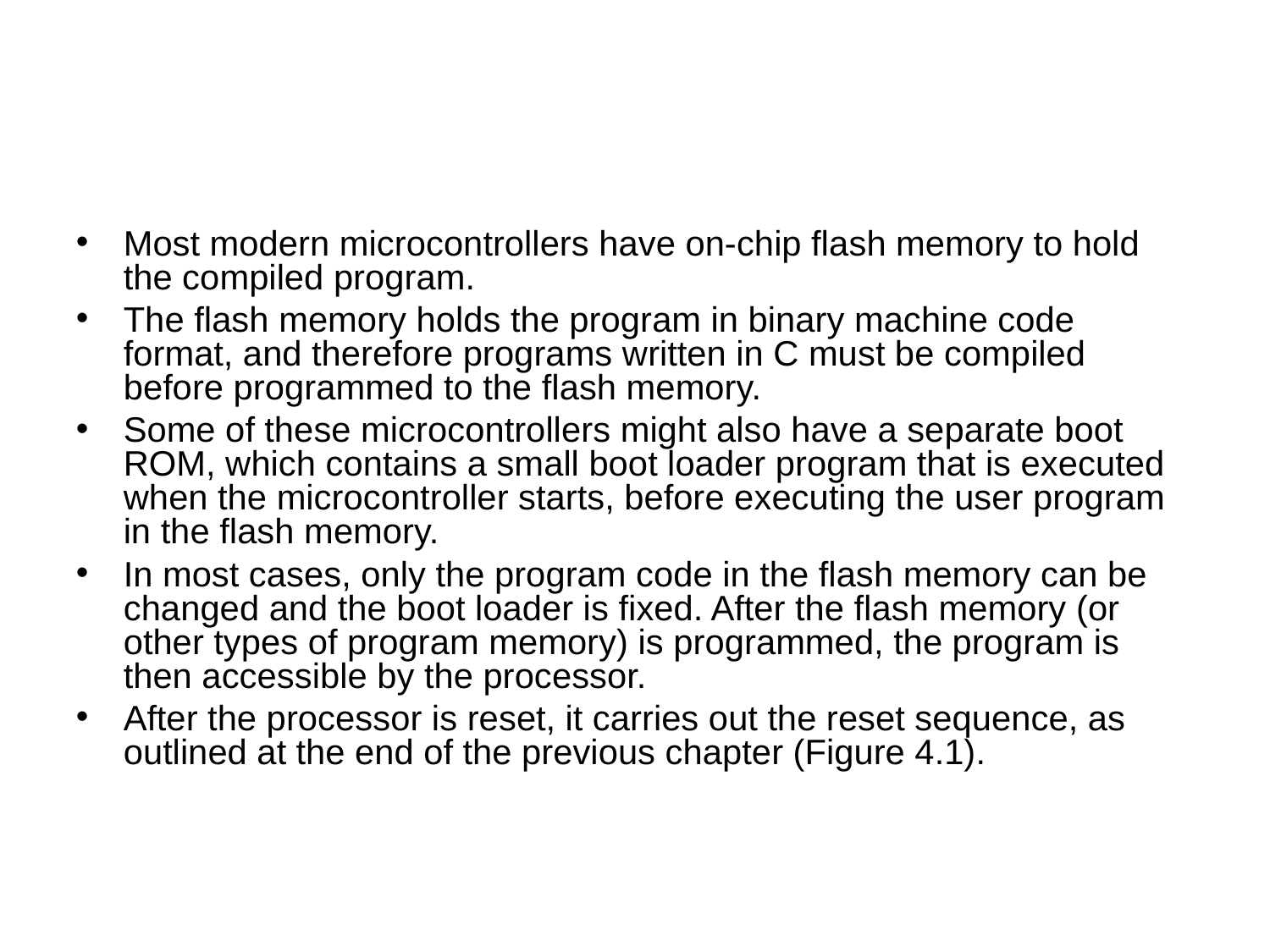

#
Most modern microcontrollers have on-chip ﬂash memory to hold the compiled program.
The ﬂash memory holds the program in binary machine code format, and therefore programs written in C must be compiled before programmed to the ﬂash memory.
Some of these microcontrollers might also have a separate boot ROM, which contains a small boot loader program that is executed when the microcontroller starts, before executing the user program in the ﬂash memory.
In most cases, only the program code in the ﬂash memory can be changed and the boot loader is ﬁxed. After the ﬂash memory (or other types of program memory) is programmed, the program is then accessible by the processor.
After the processor is reset, it carries out the reset sequence, as outlined at the end of the previous chapter (Figure 4.1).